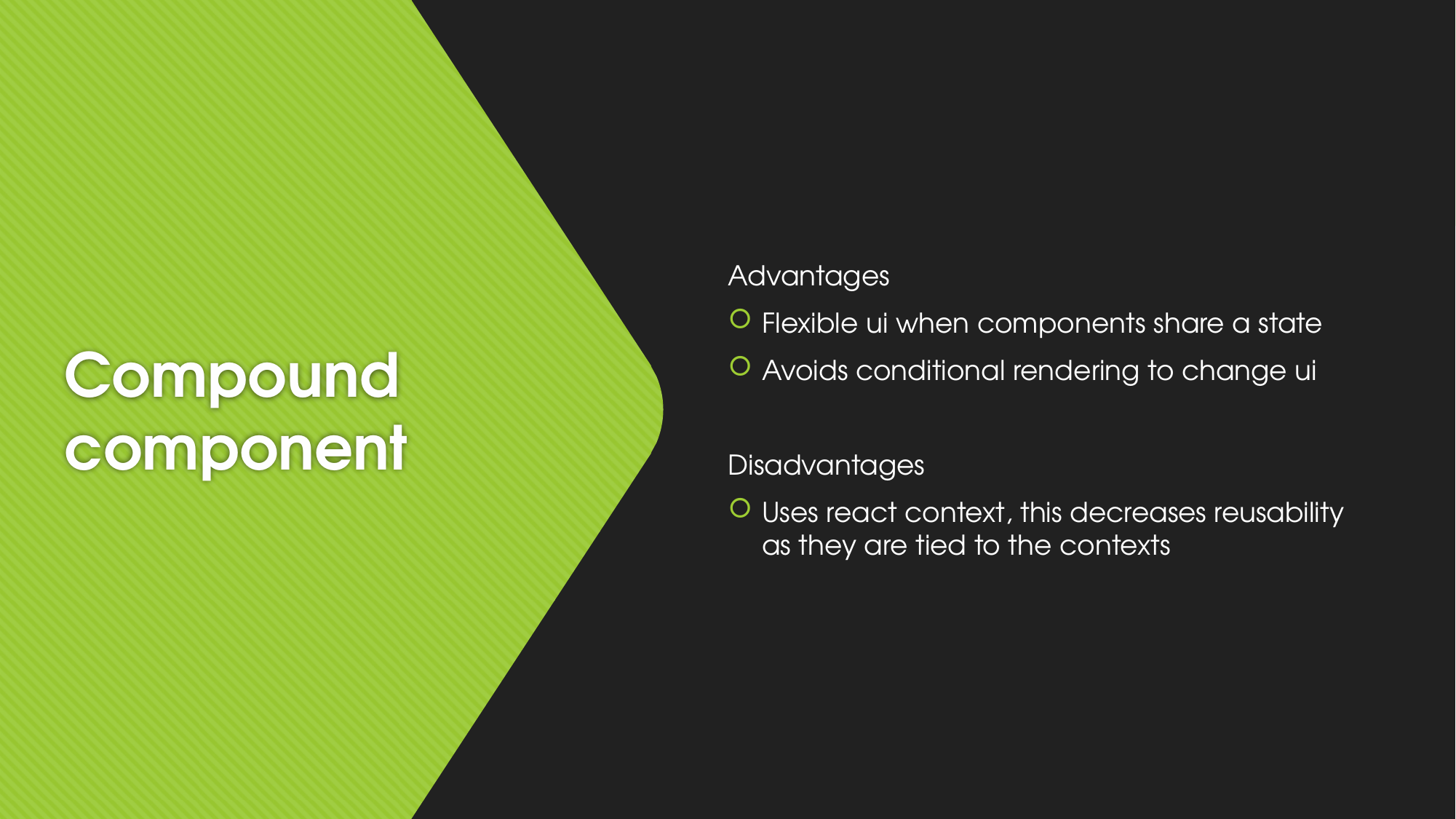

Advantages
Flexible ui when components share a state
Avoids conditional rendering to change ui

Disadvantages
Uses react context, this decreases reusability as they are tied to the contexts
# Compound component